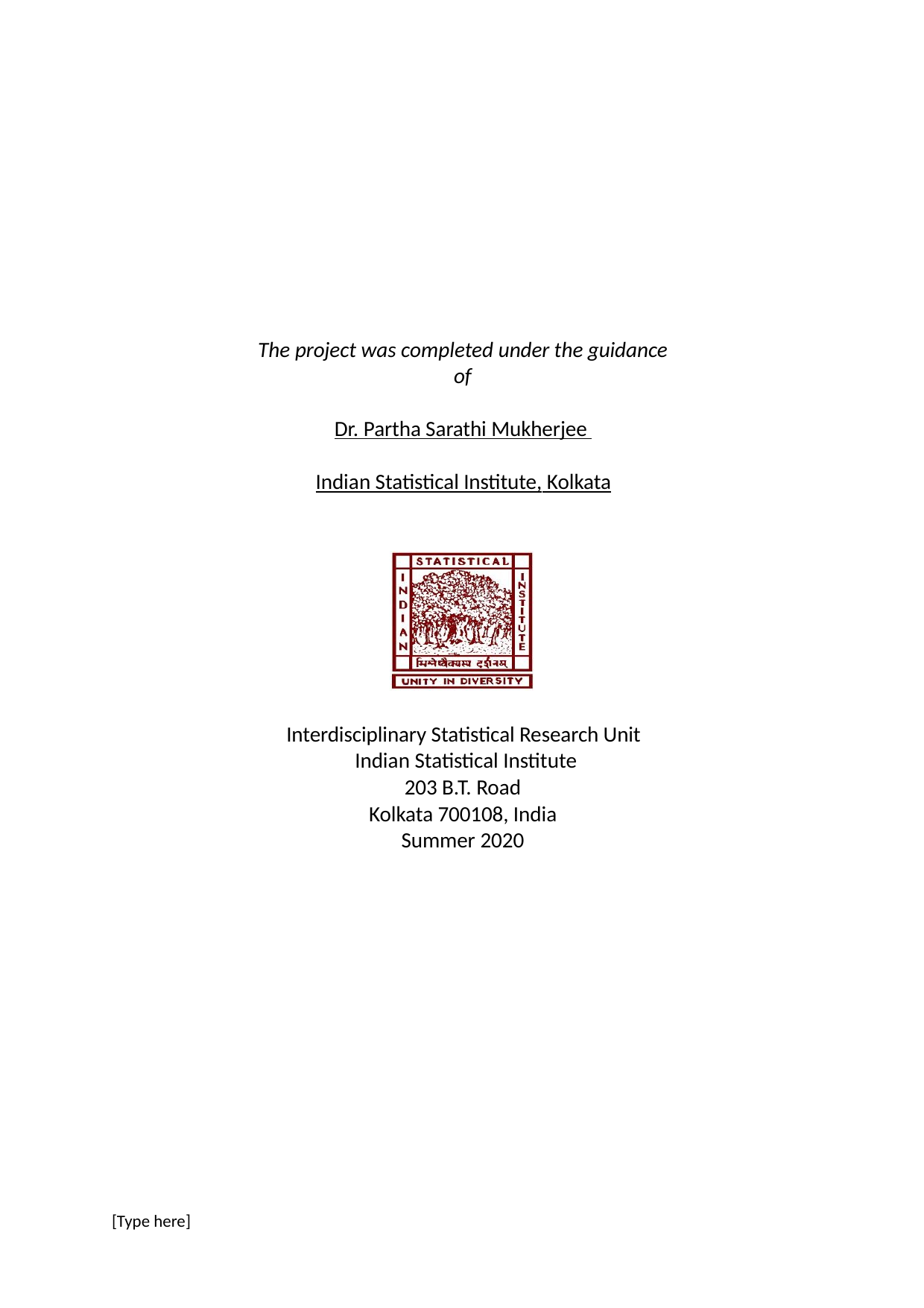

The project was completed under the guidance of
Dr. Partha Sarathi Mukherjee  Indian Statistical Institute, Kolkata

Interdisciplinary Statistical Research Unit  Indian Statistical Institute
203 B.T. Road
Kolkata 700108, India
Summer 2020
[Type here]